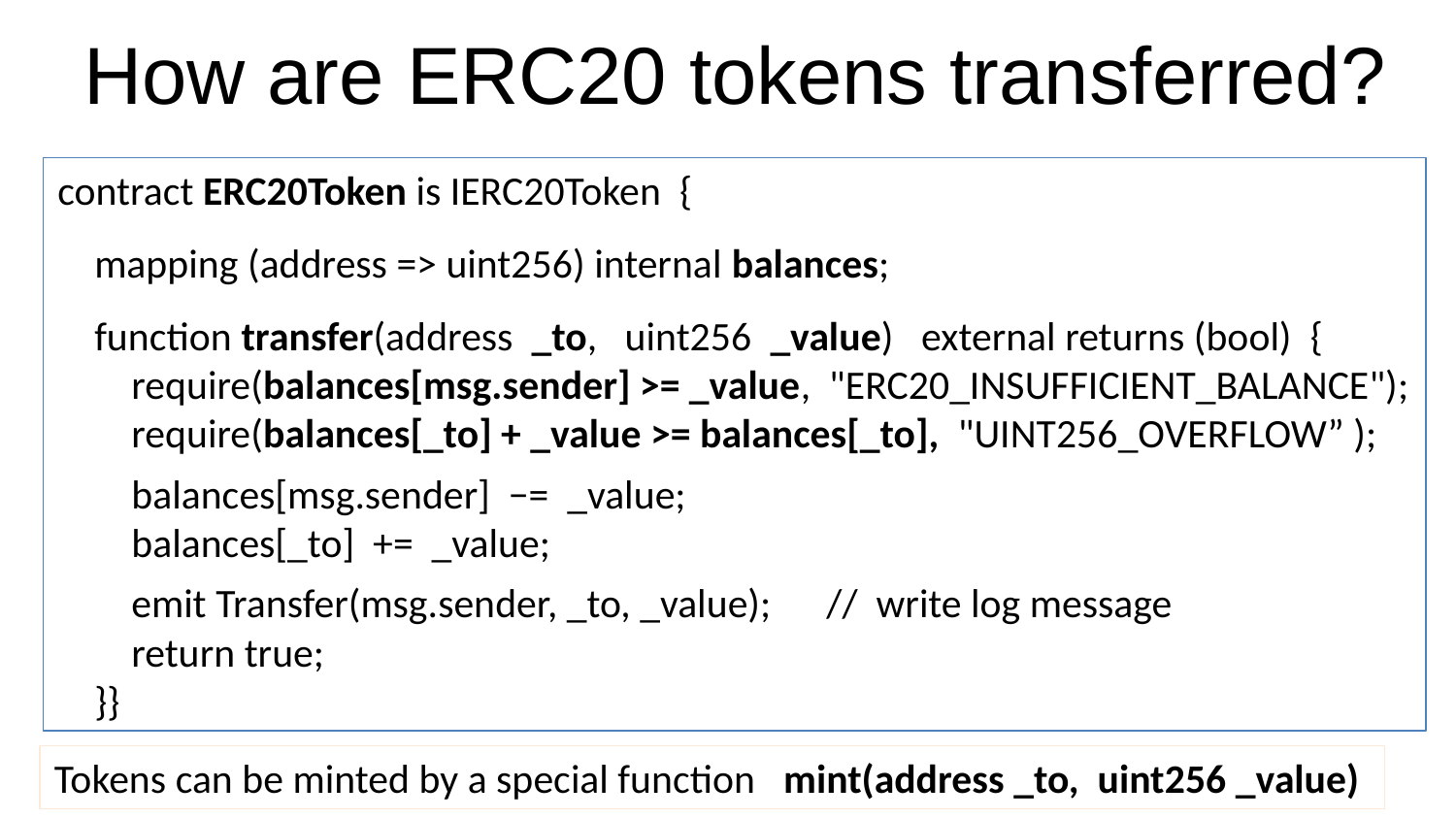

# How are ERC20 tokens transferred?
contract ERC20Token is IERC20Token  {
    mapping (address => uint256) internal balances;
    function transfer(address  _to,   uint256  _value)   external returns (bool)  {
        require(balances[msg.sender] >= _value,  "ERC20_INSUFFICIENT_BALANCE");
        require(balances[_to] + _value >= balances[_to],  "UINT256_OVERFLOW” );
        balances[msg.sender]  −=  _value;
        balances[_to]  +=  _value;
        emit Transfer(msg.sender, _to, _value);      //  write log message
        return true;
    }}
Tokens can be minted by a special function   mint(address _to,  uint256 _value)